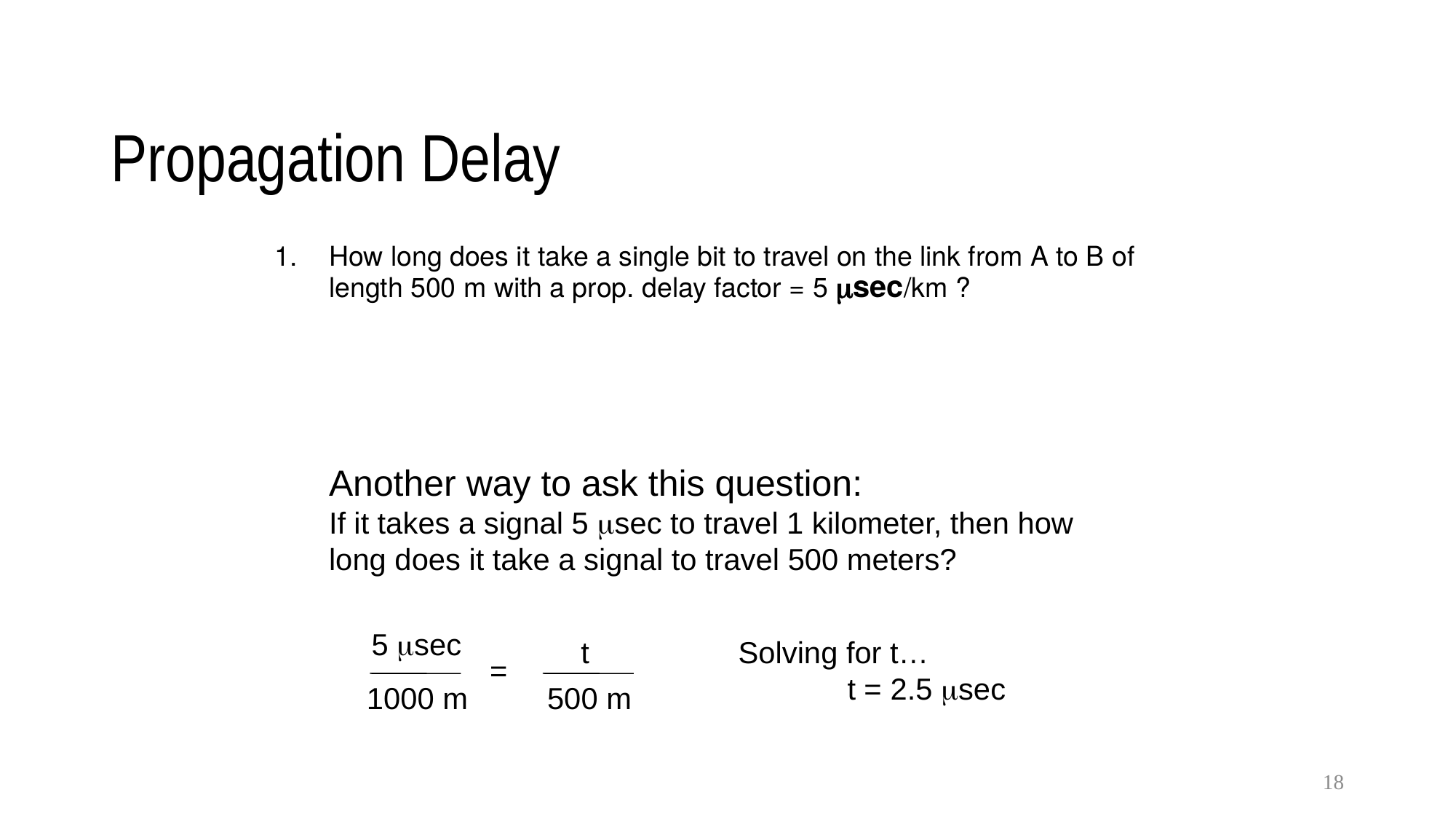

# Propagation Delay
How long does it take a single bit to travel on the link from A to B of length 500 m with a prop. delay factor = 5 μsec/km ?
Another way to ask this question:
If it takes a signal 5 μsec to travel 1 kilometer, then how long does it take a signal to travel 500 meters?
5 μsec
t
Solving for t…
	t = 2.5 μsec
=

1000 m
500 m
18